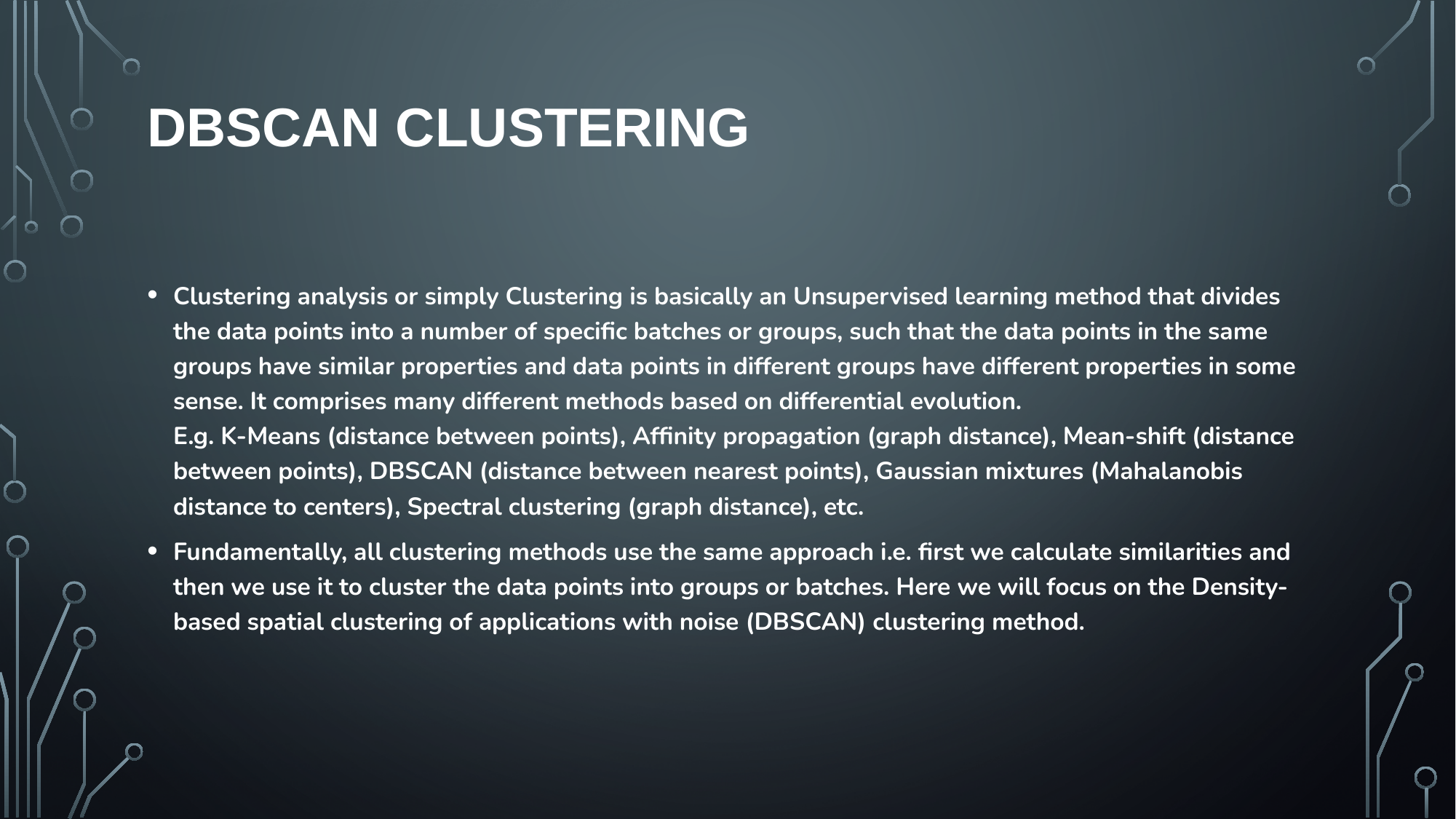

# DBSCAN Clustering
Clustering analysis or simply Clustering is basically an Unsupervised learning method that divides the data points into a number of specific batches or groups, such that the data points in the same groups have similar properties and data points in different groups have different properties in some sense. It comprises many different methods based on differential evolution. 
E.g. K-Means (distance between points), Affinity propagation (graph distance), Mean-shift (distance between points), DBSCAN (distance between nearest points), Gaussian mixtures (Mahalanobis distance to centers), Spectral clustering (graph distance), etc.
Fundamentally, all clustering methods use the same approach i.e. first we calculate similarities and then we use it to cluster the data points into groups or batches. Here we will focus on the Density-based spatial clustering of applications with noise (DBSCAN) clustering method.